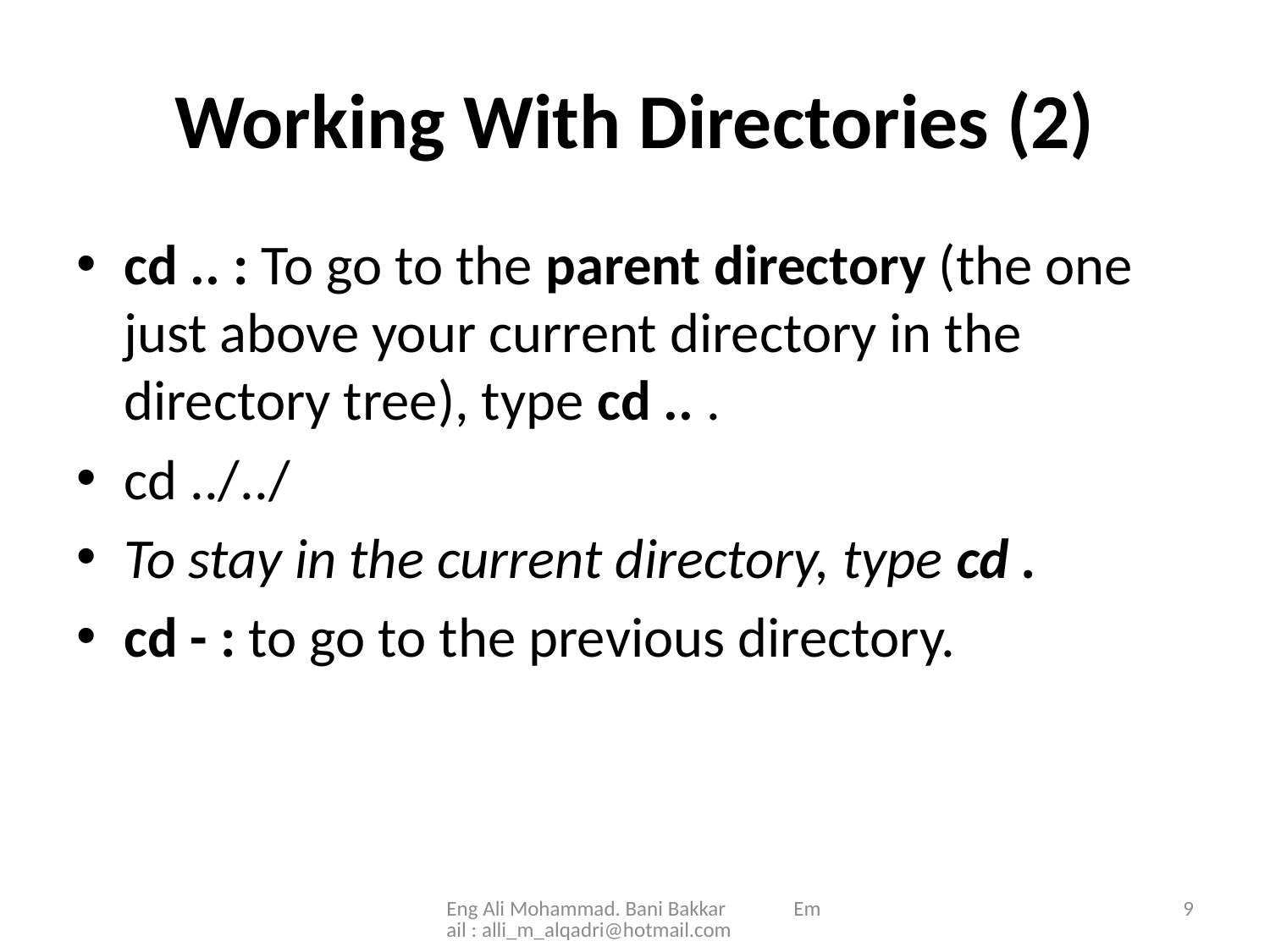

# Working With Directories (2)
cd .. : To go to the parent directory (the one just above your current directory in the directory tree), type cd .. .
cd ../../
To stay in the current directory, type cd .
cd - : to go to the previous directory.

Eng Ali Mohammad. Bani Bakkar              Email : alli_m_alqadri@hotmail.com
9